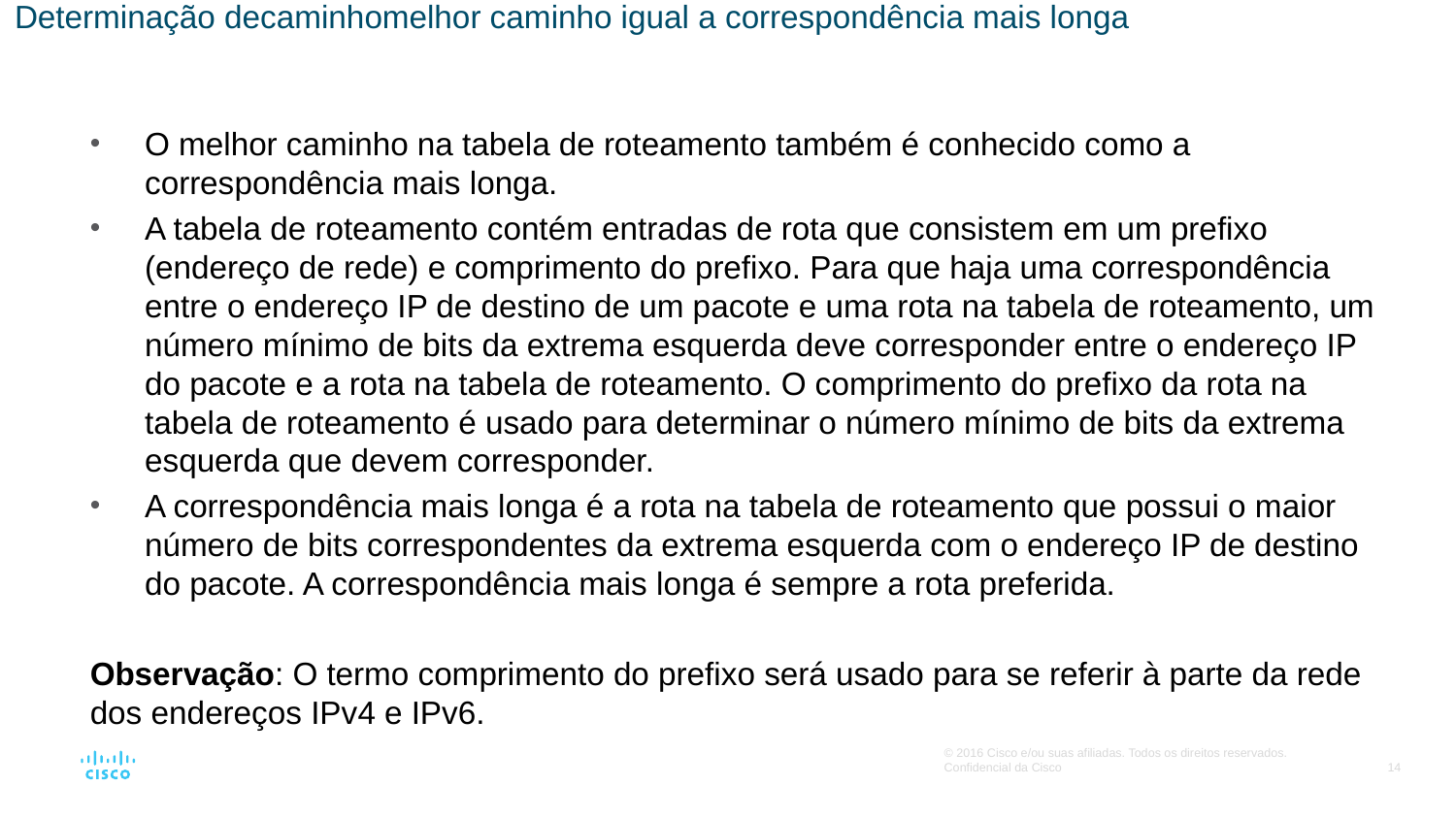

# Determinação decaminhomelhor caminho igual a correspondência mais longa
O melhor caminho na tabela de roteamento também é conhecido como a correspondência mais longa.
A tabela de roteamento contém entradas de rota que consistem em um prefixo (endereço de rede) e comprimento do prefixo. Para que haja uma correspondência entre o endereço IP de destino de um pacote e uma rota na tabela de roteamento, um número mínimo de bits da extrema esquerda deve corresponder entre o endereço IP do pacote e a rota na tabela de roteamento. O comprimento do prefixo da rota na tabela de roteamento é usado para determinar o número mínimo de bits da extrema esquerda que devem corresponder.
A correspondência mais longa é a rota na tabela de roteamento que possui o maior número de bits correspondentes da extrema esquerda com o endereço IP de destino do pacote. A correspondência mais longa é sempre a rota preferida.

Observação: O termo comprimento do prefixo será usado para se referir à parte da rede dos endereços IPv4 e IPv6.